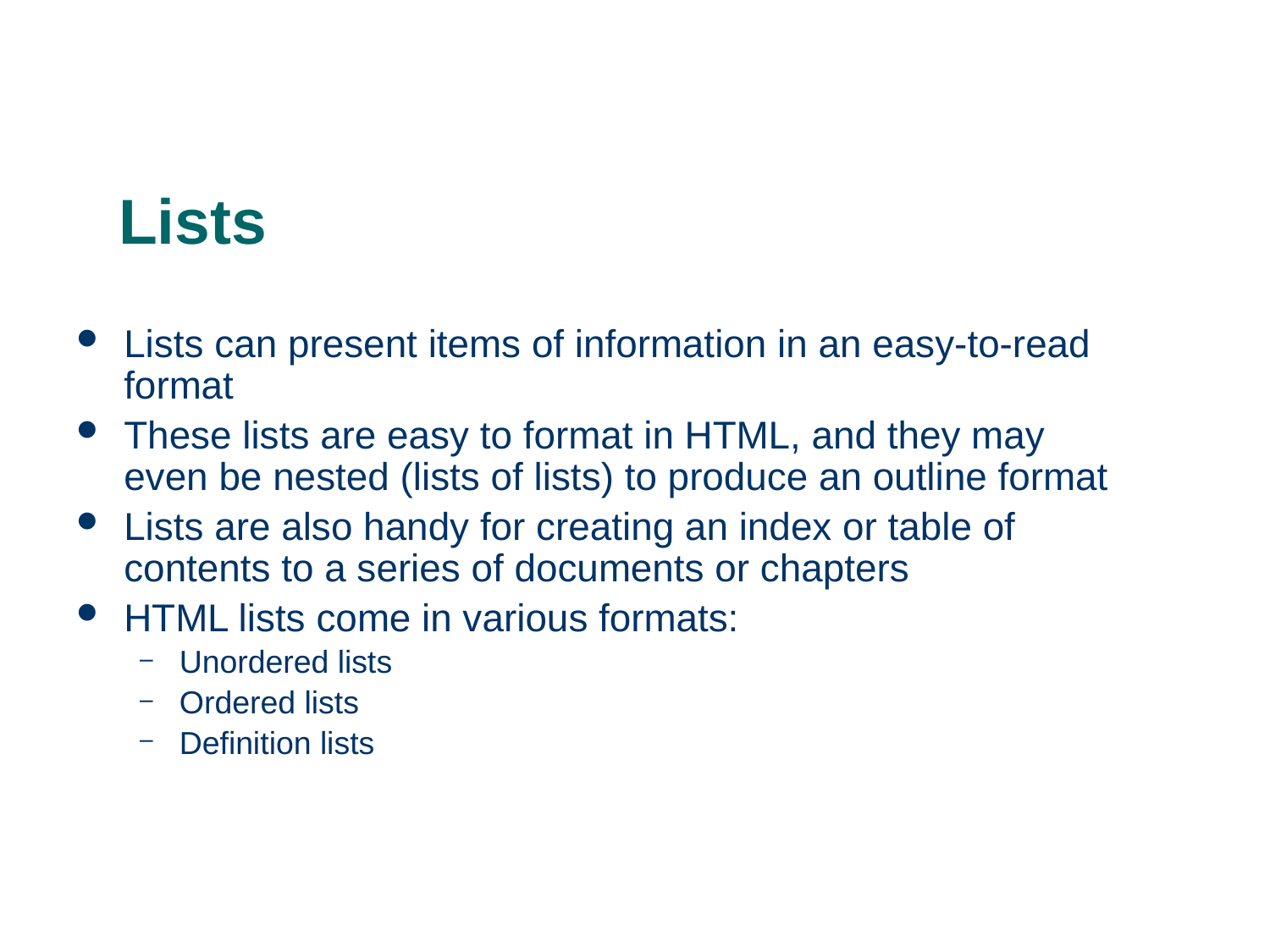

# Lists
Lists can present items of information in an easy-to-read format
These lists are easy to format in HTML, and they may even be nested (lists of lists) to produce an outline format
Lists are also handy for creating an index or table of contents to a series of documents or chapters
HTML lists come in various formats:
Unordered lists
Ordered lists
Definition lists